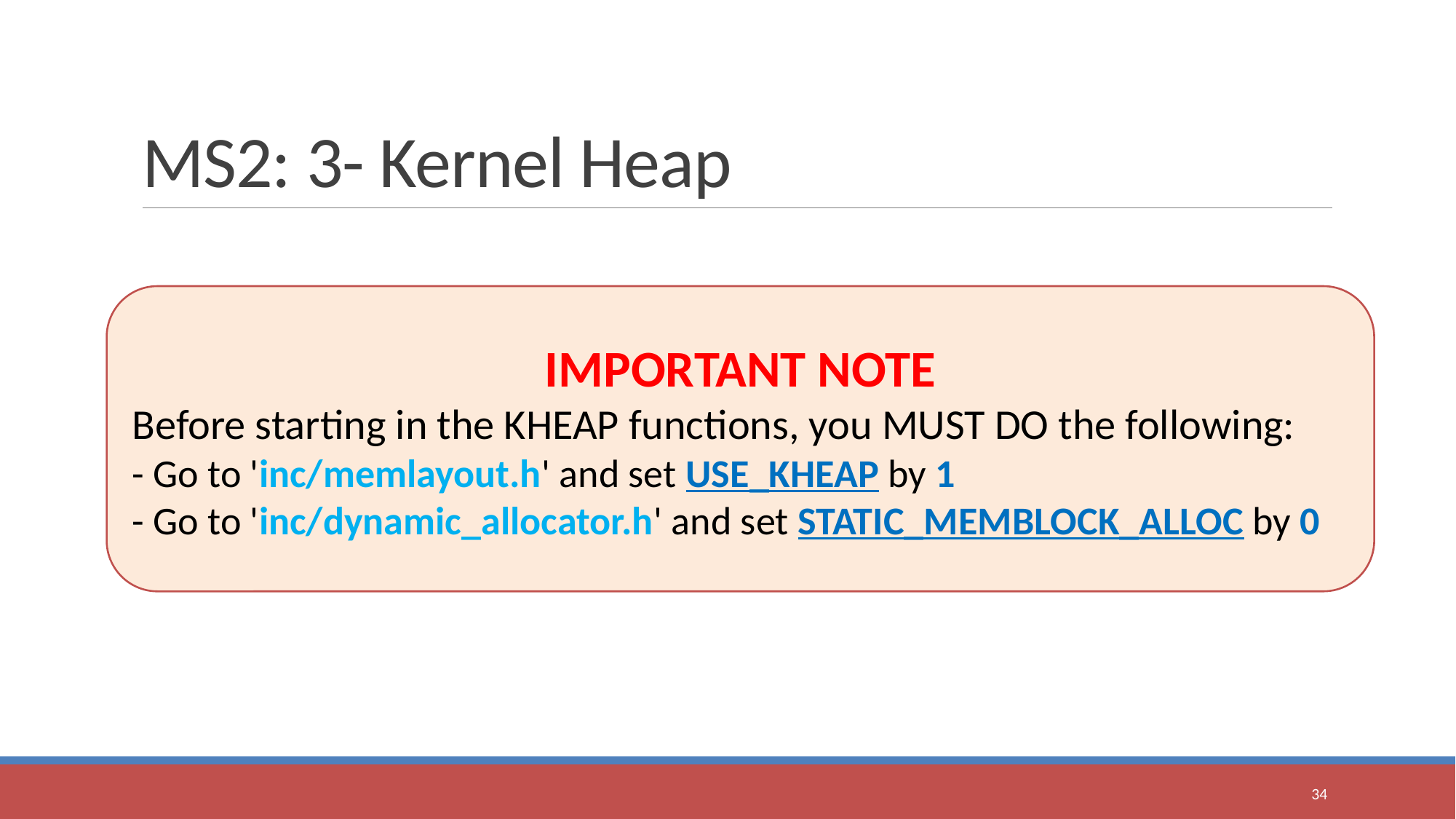

# MS2: 3- Kernel Heap
IMPORTANT NOTE
Before starting in the KHEAP functions, you MUST DO the following:
- Go to 'inc/memlayout.h' and set USE_KHEAP by 1
- Go to 'inc/dynamic_allocator.h' and set STATIC_MEMBLOCK_ALLOC by 0
34